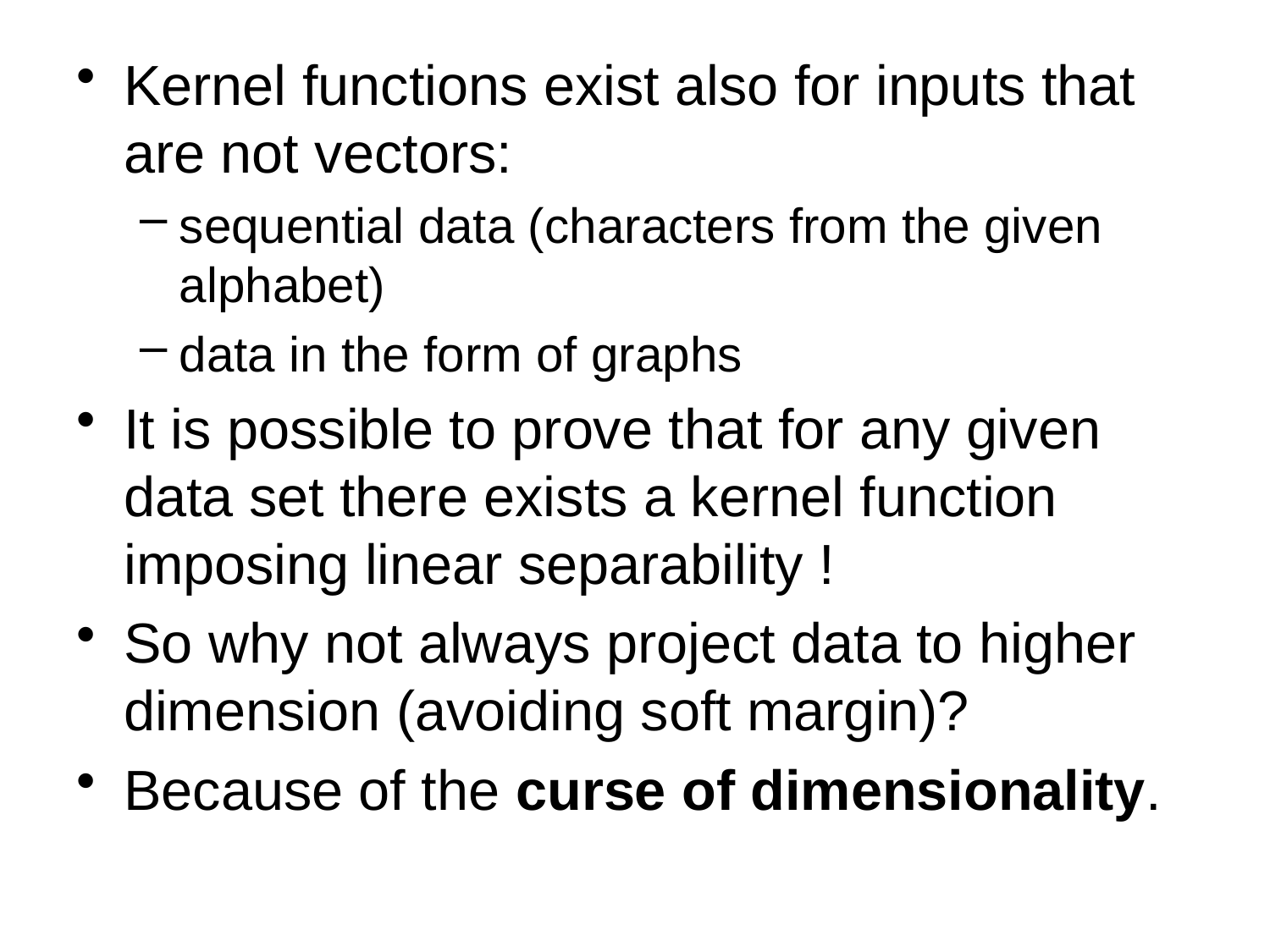

Kernel functions exist also for inputs that are not vectors:
sequential data (characters from the given alphabet)
data in the form of graphs
It is possible to prove that for any given data set there exists a kernel function imposing linear separability !
So why not always project data to higher dimension (avoiding soft margin)?
Because of the curse of dimensionality.